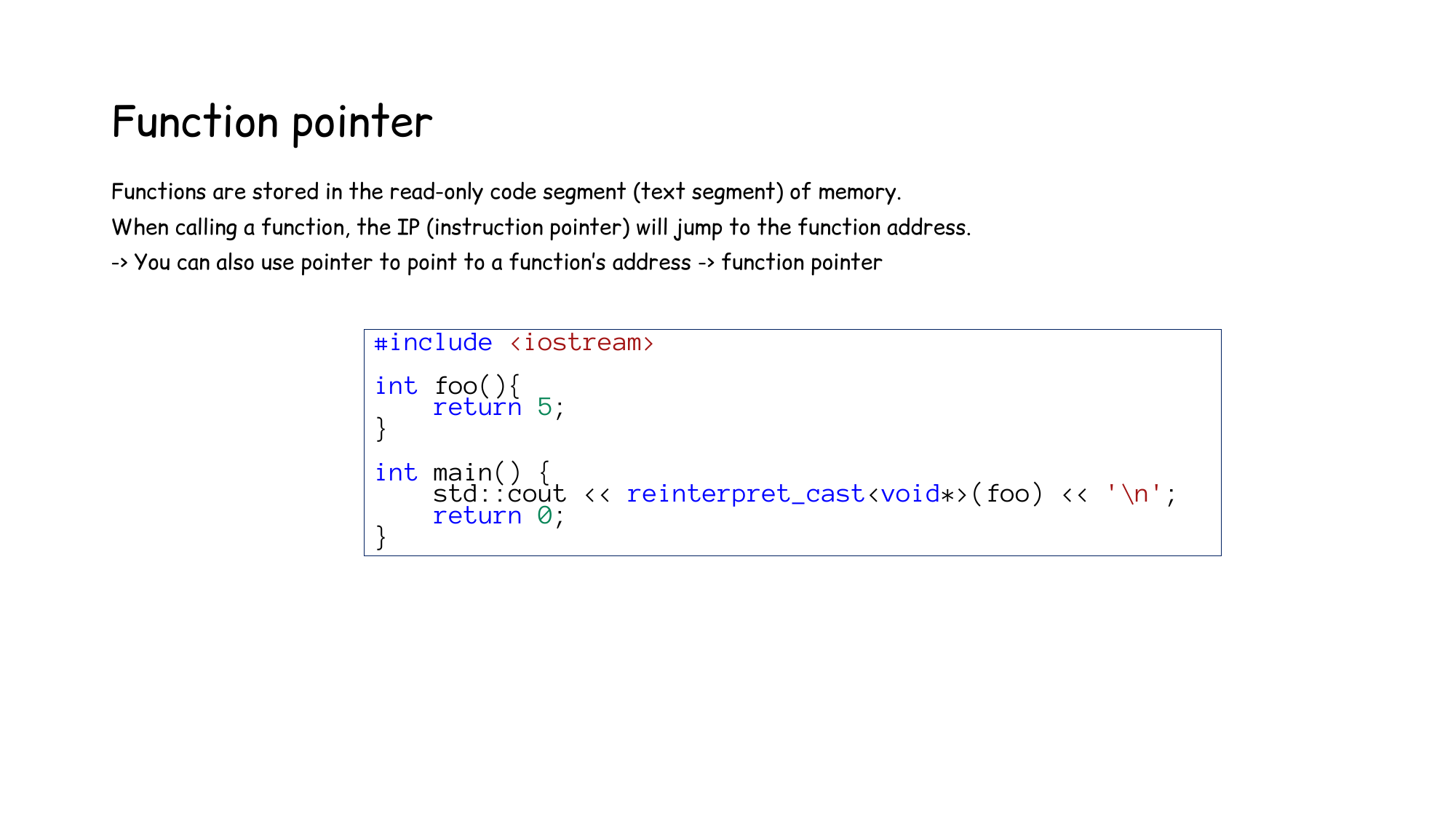

# Function pointer
Functions are stored in the read-only code segment (text segment) of memory.
When calling a function, the IP (instruction pointer) will jump to the function address.
-> You can also use pointer to point to a function’s address -> function pointer
#include <iostream>
int foo(){
    return 5;
}
int main() {
    std::cout << reinterpret_cast<void*>(foo) << '\n';
    return 0;
}